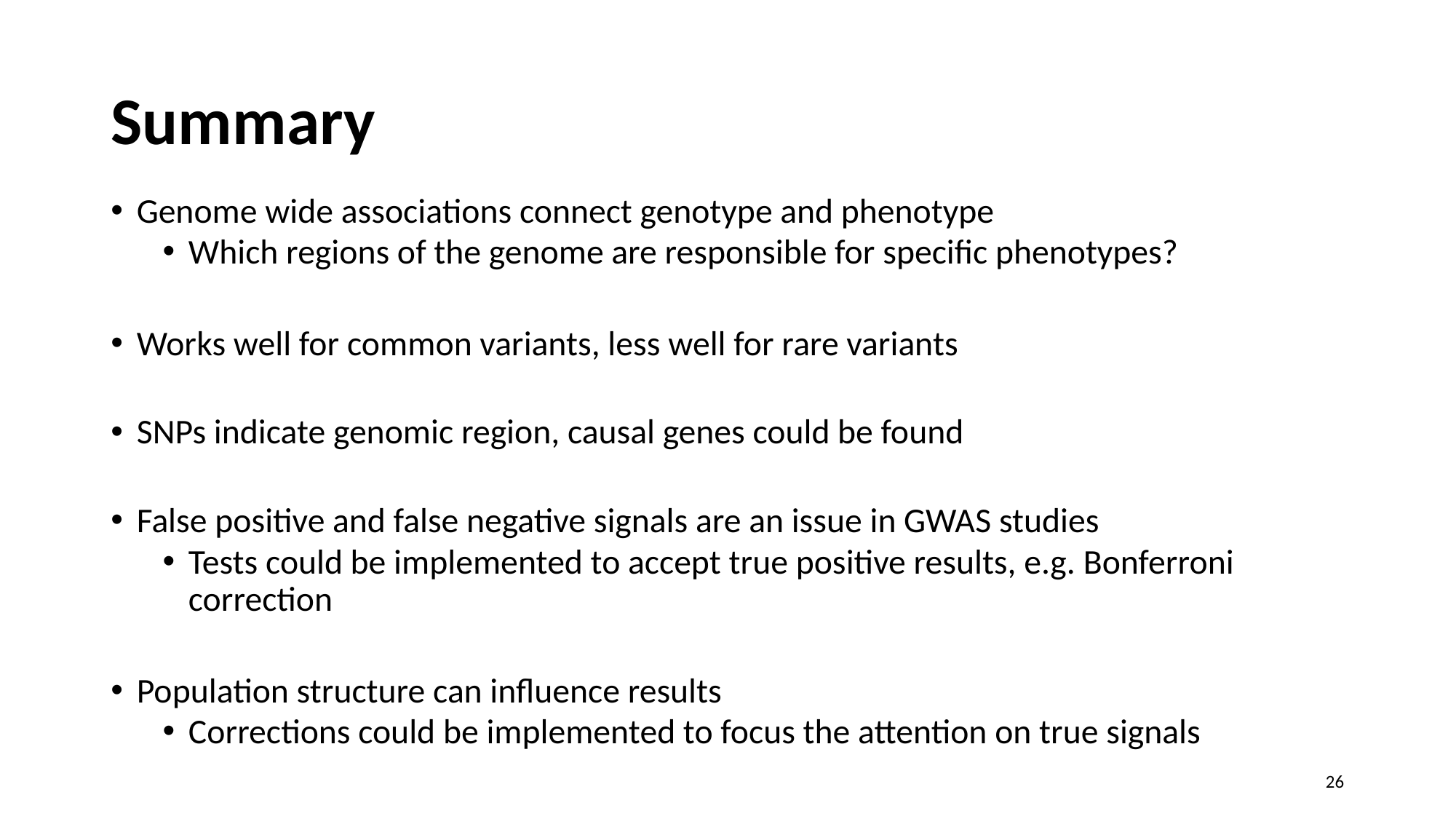

# Summary
Genome wide associations connect genotype and phenotype
Which regions of the genome are responsible for specific phenotypes?

Works well for common variants, less well for rare variants

SNPs indicate genomic region, causal genes could be found

False positive and false negative signals are an issue in GWAS studies
Tests could be implemented to accept true positive results, e.g. Bonferroni correction

Population structure can influence results
Corrections could be implemented to focus the attention on true signals

26